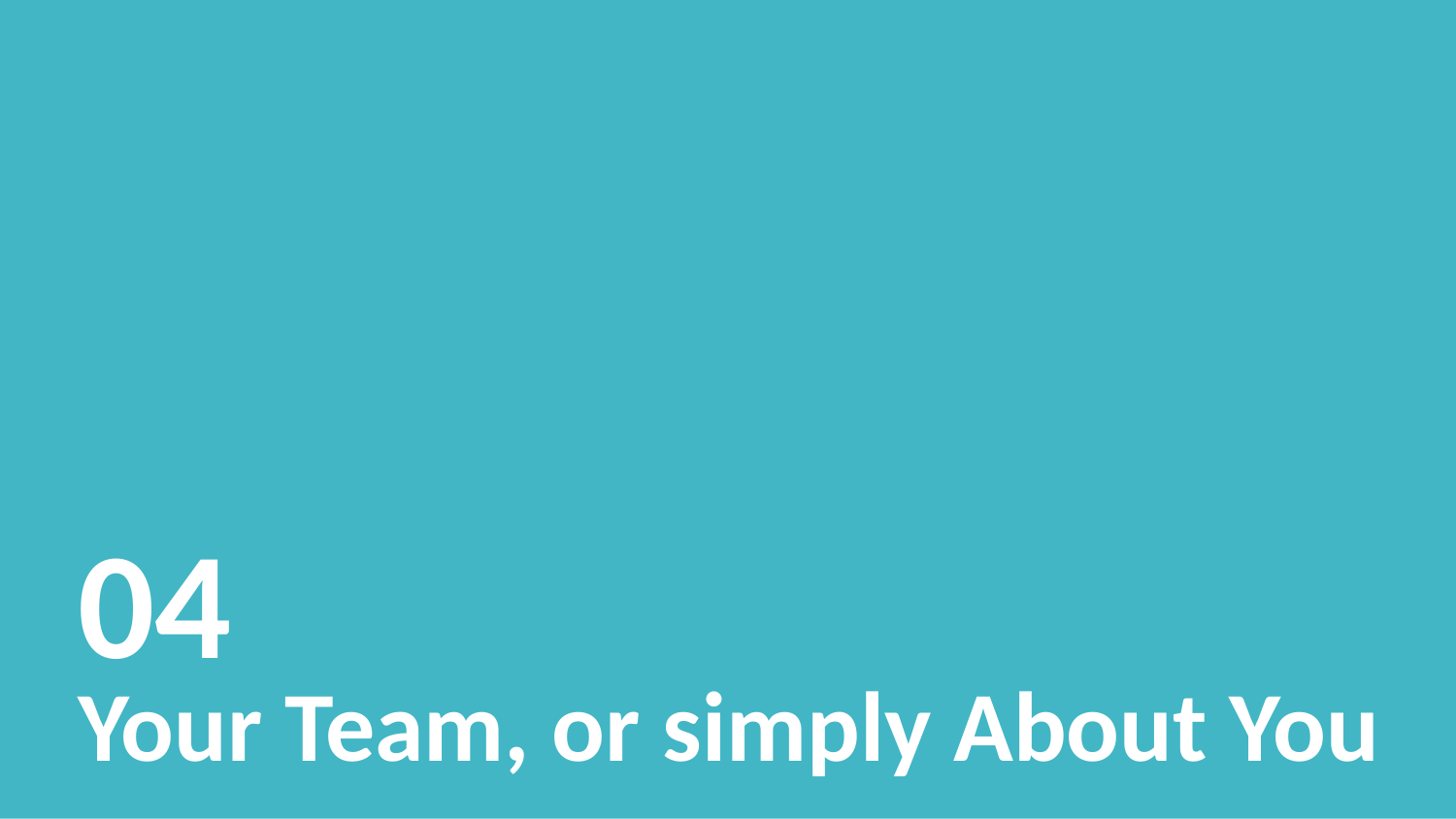

04
Your Team, or simply About You